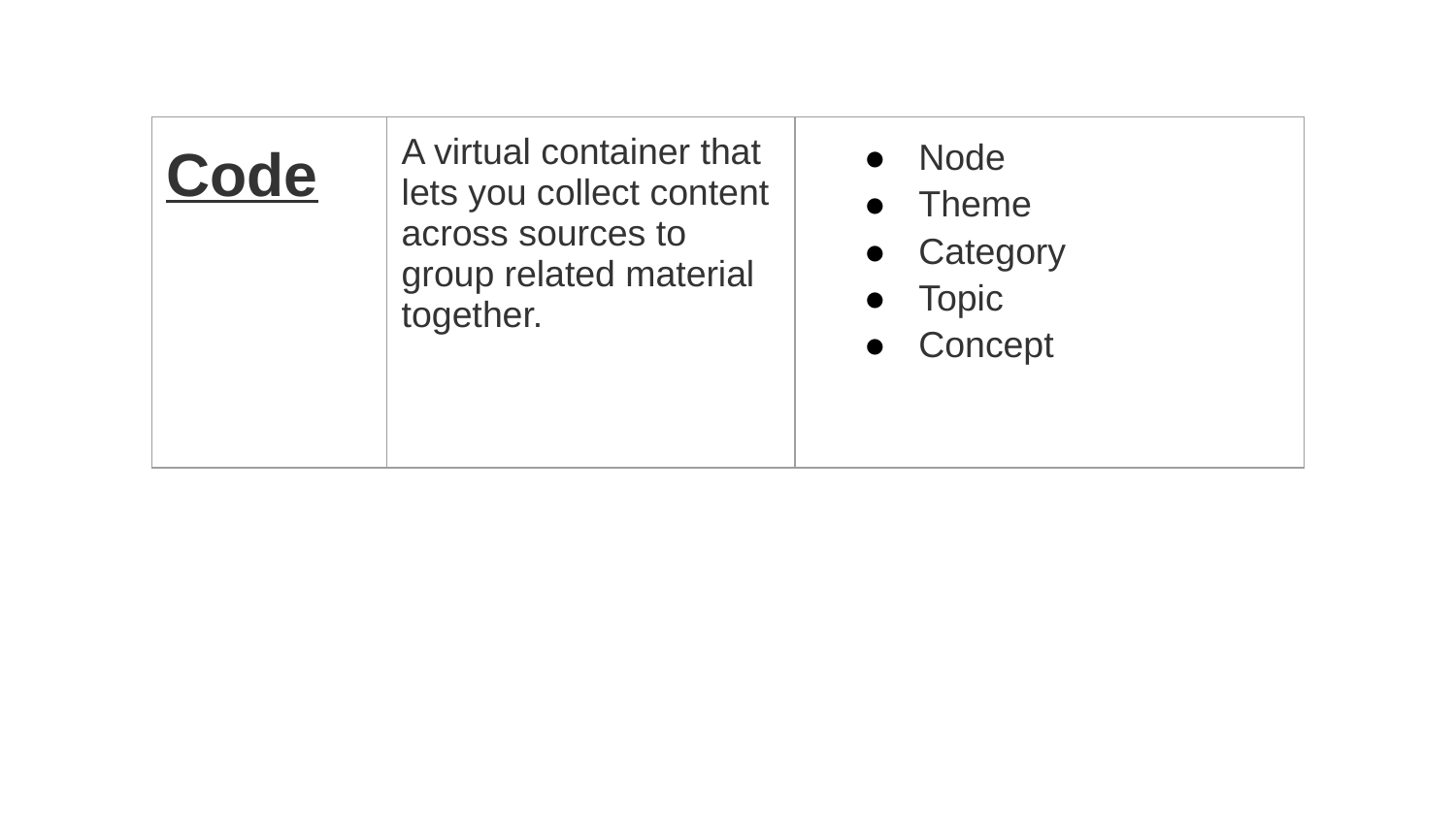

| Code | A virtual container that lets you collect content across sources to group related material together. | Node Theme Category Topic Concept |
| --- | --- | --- |